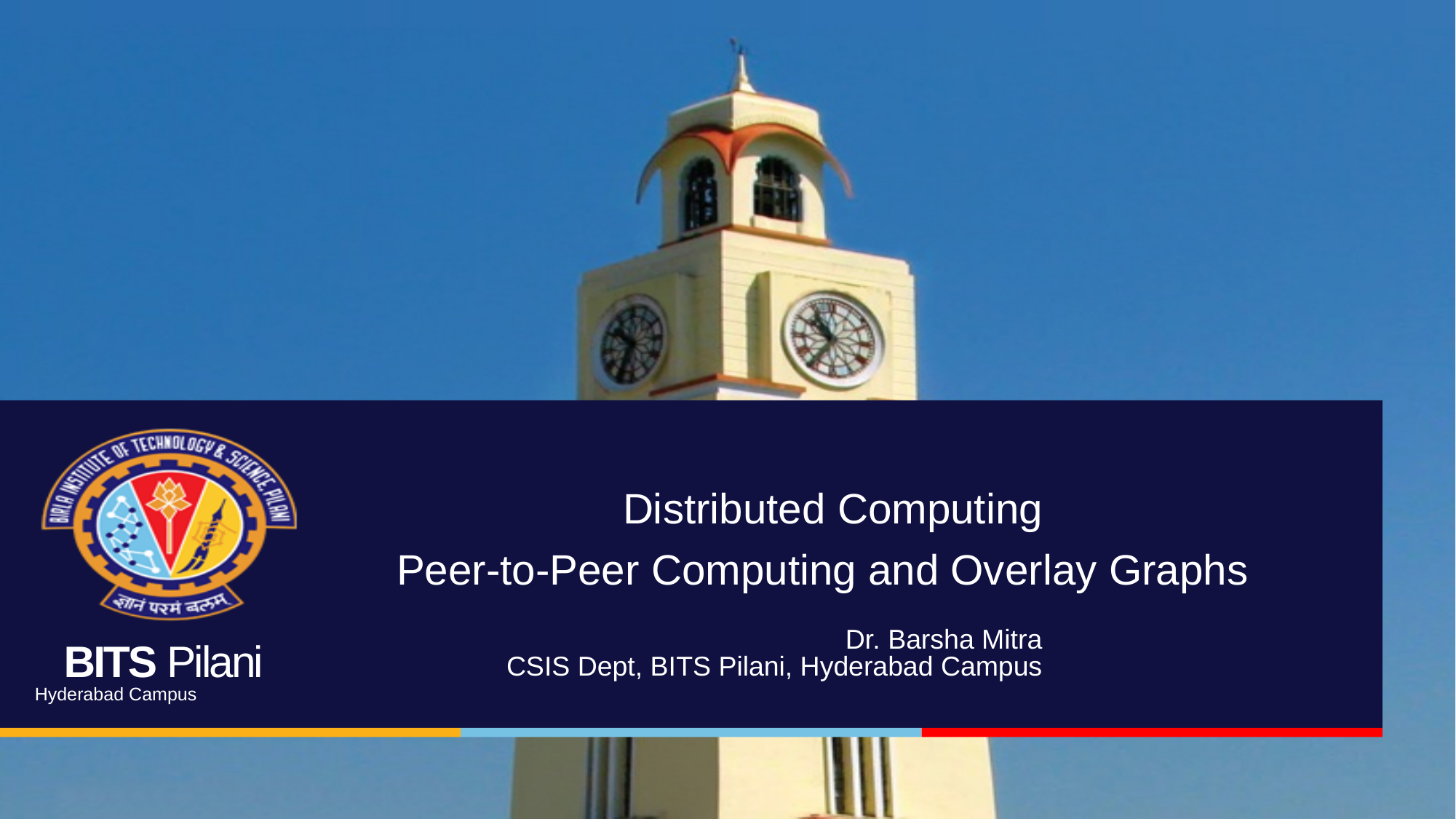

# Distributed Computing Peer-to-Peer Computing and Overlay Graphs
Dr. Barsha Mitra
CSIS Dept, BITS Pilani, Hyderabad Campus